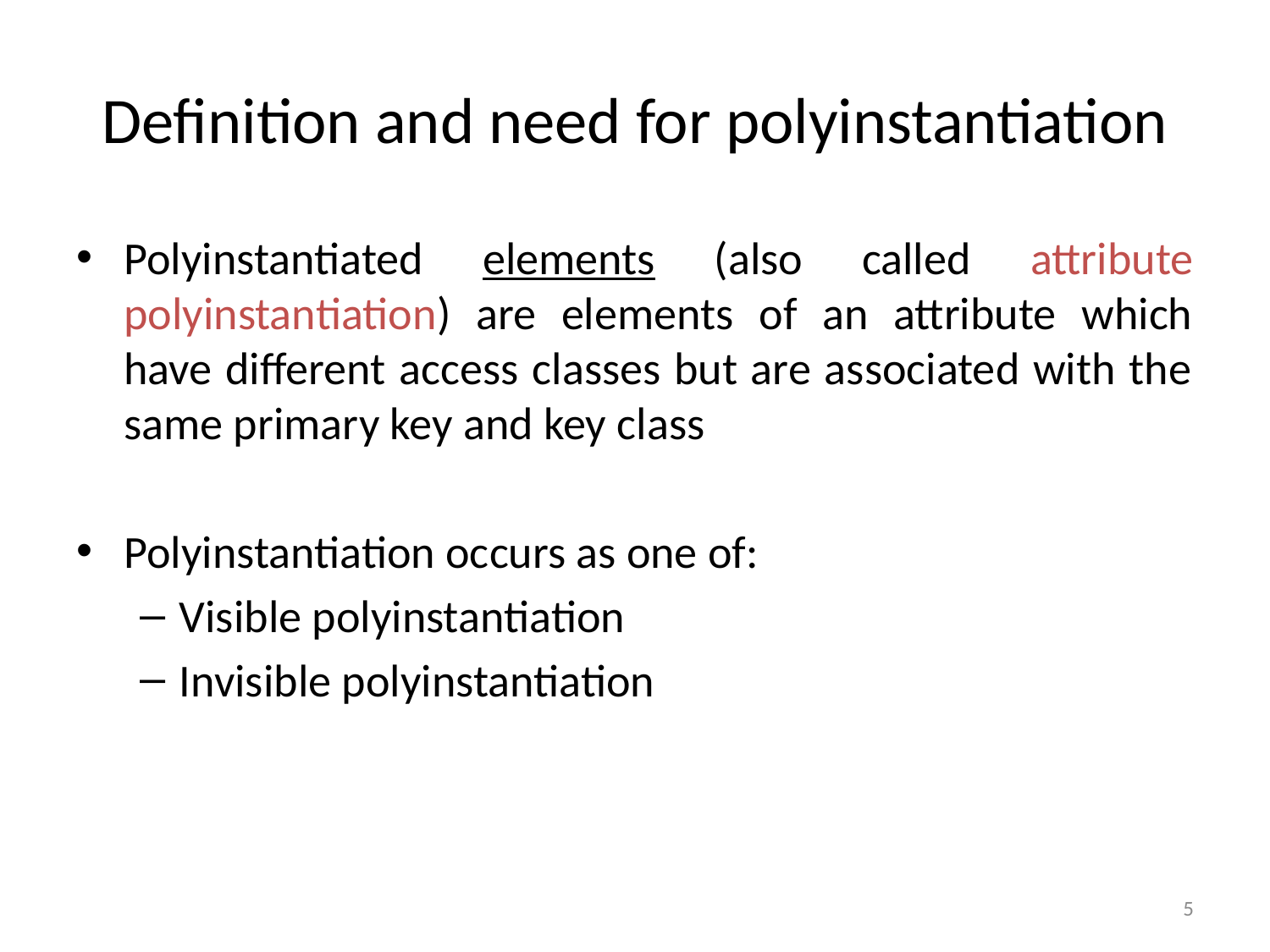

# Definition and need for polyinstantiation
Polyinstantiated elements (also called attribute polyinstantiation) are elements of an attribute which have different access classes but are associated with the same primary key and key class

Polyinstantiation occurs as one of:
Visible polyinstantiation
Invisible polyinstantiation
5